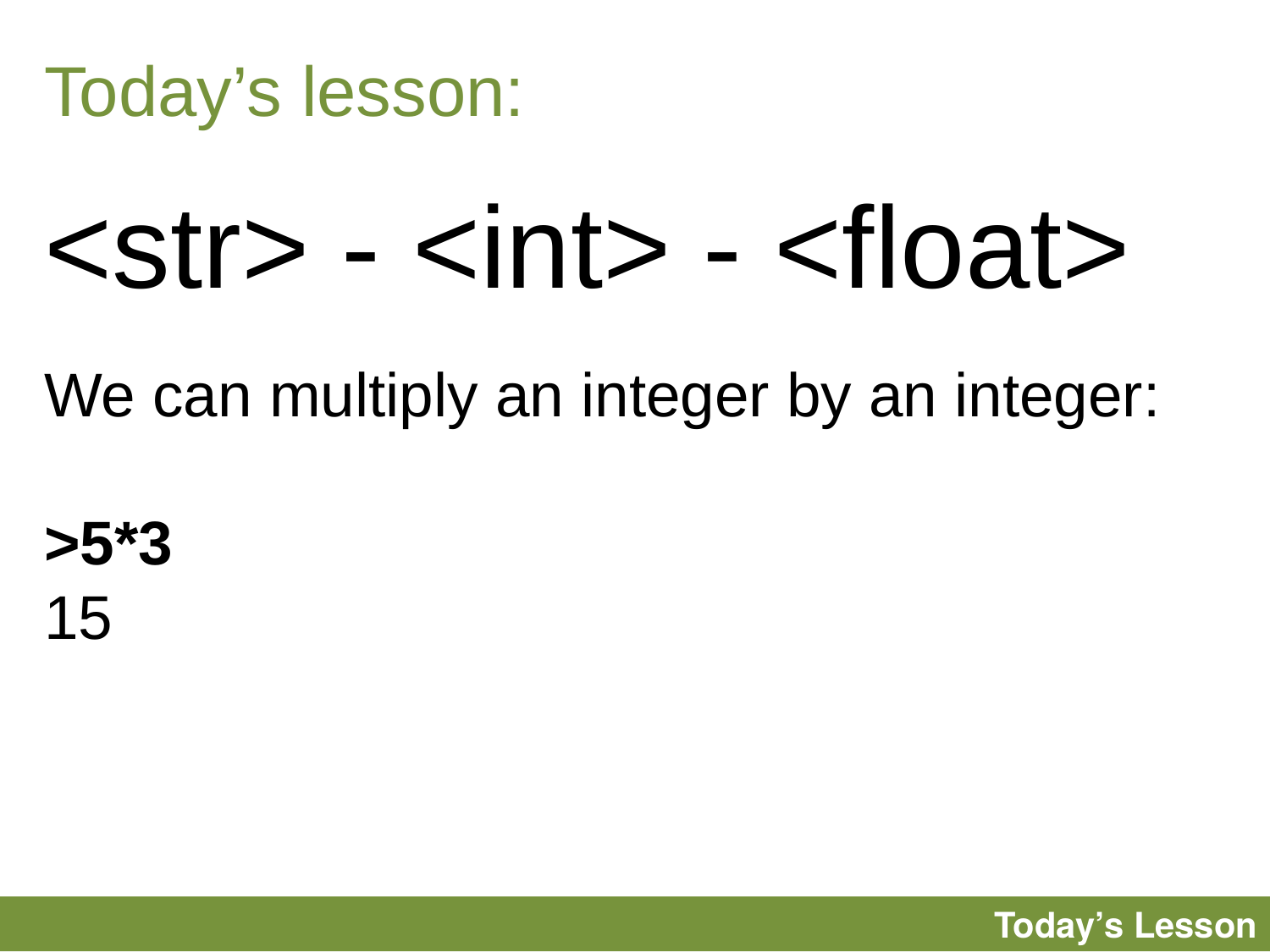

Today’s lesson:
<str> - <int> - <float>
We can multiply an integer by an integer:

>5*3
15
Today’s Lesson